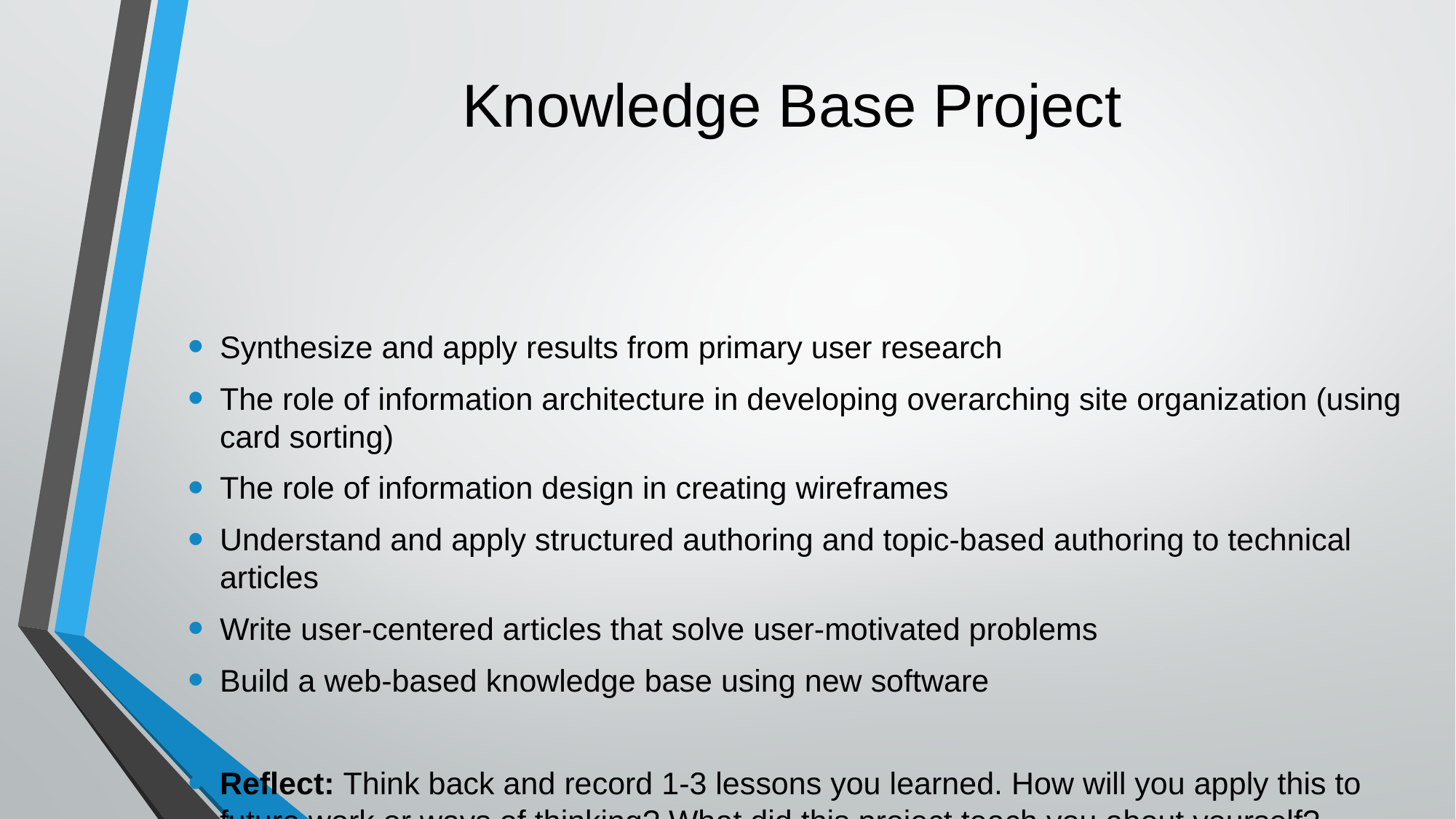

# Knowledge Base Project
Synthesize and apply results from primary user research
The role of information architecture in developing overarching site organization (using card sorting)
The role of information design in creating wireframes
Understand and apply structured authoring and topic-based authoring to technical articles
Write user-centered articles that solve user-motivated problems
Build a web-based knowledge base using new software

Reflect: Think back and record 1-3 lessons you learned. How will you apply this to future work or ways of thinking? What did this project teach you about yourself?